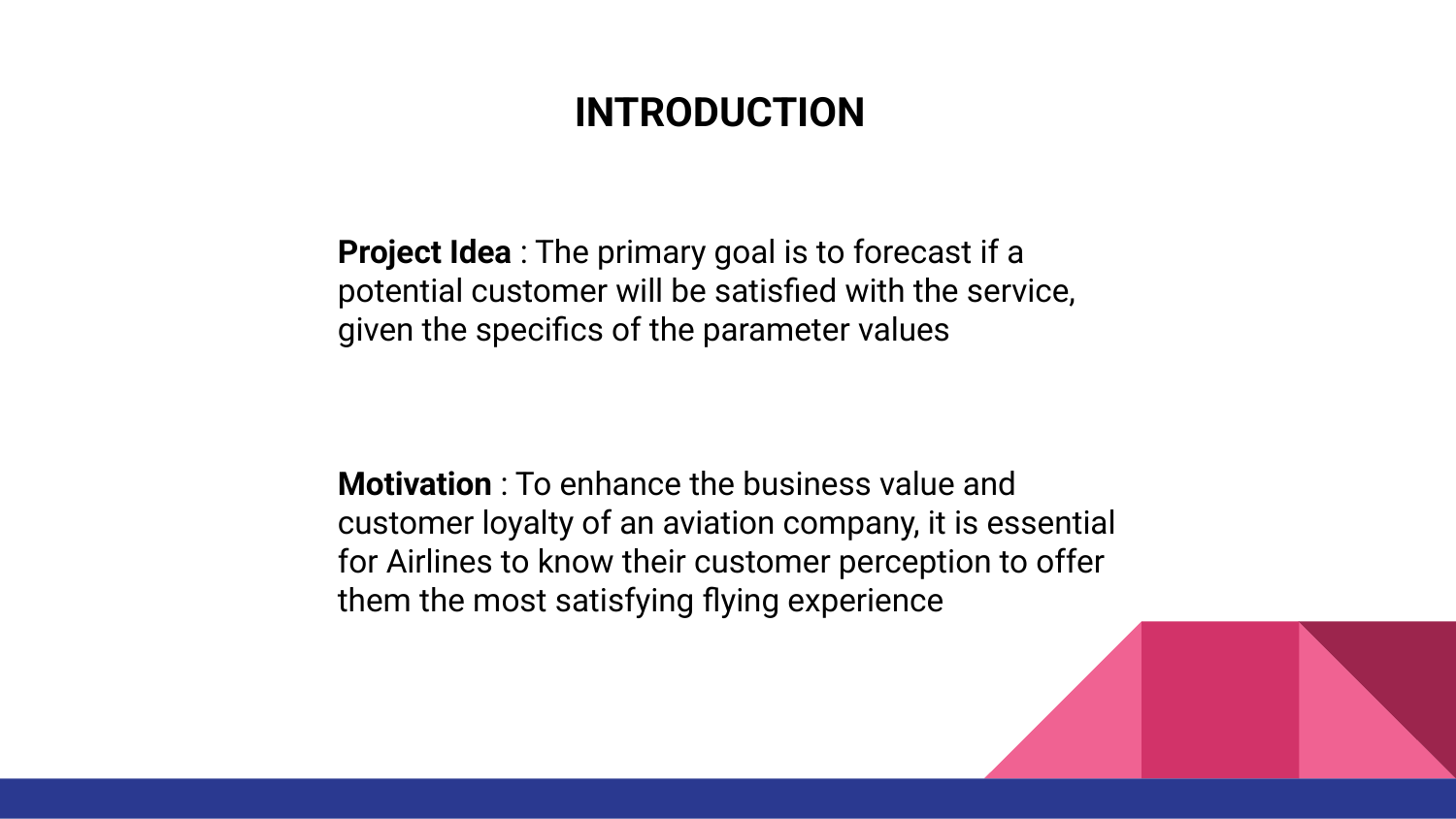

INTRODUCTION

Project Idea : The primary goal is to forecast if a potential customer will be satisfied with the service, given the specifics of the parameter values

Motivation : To enhance the business value and customer loyalty of an aviation company, it is essential for Airlines to know their customer perception to offer them the most satisfying flying experience